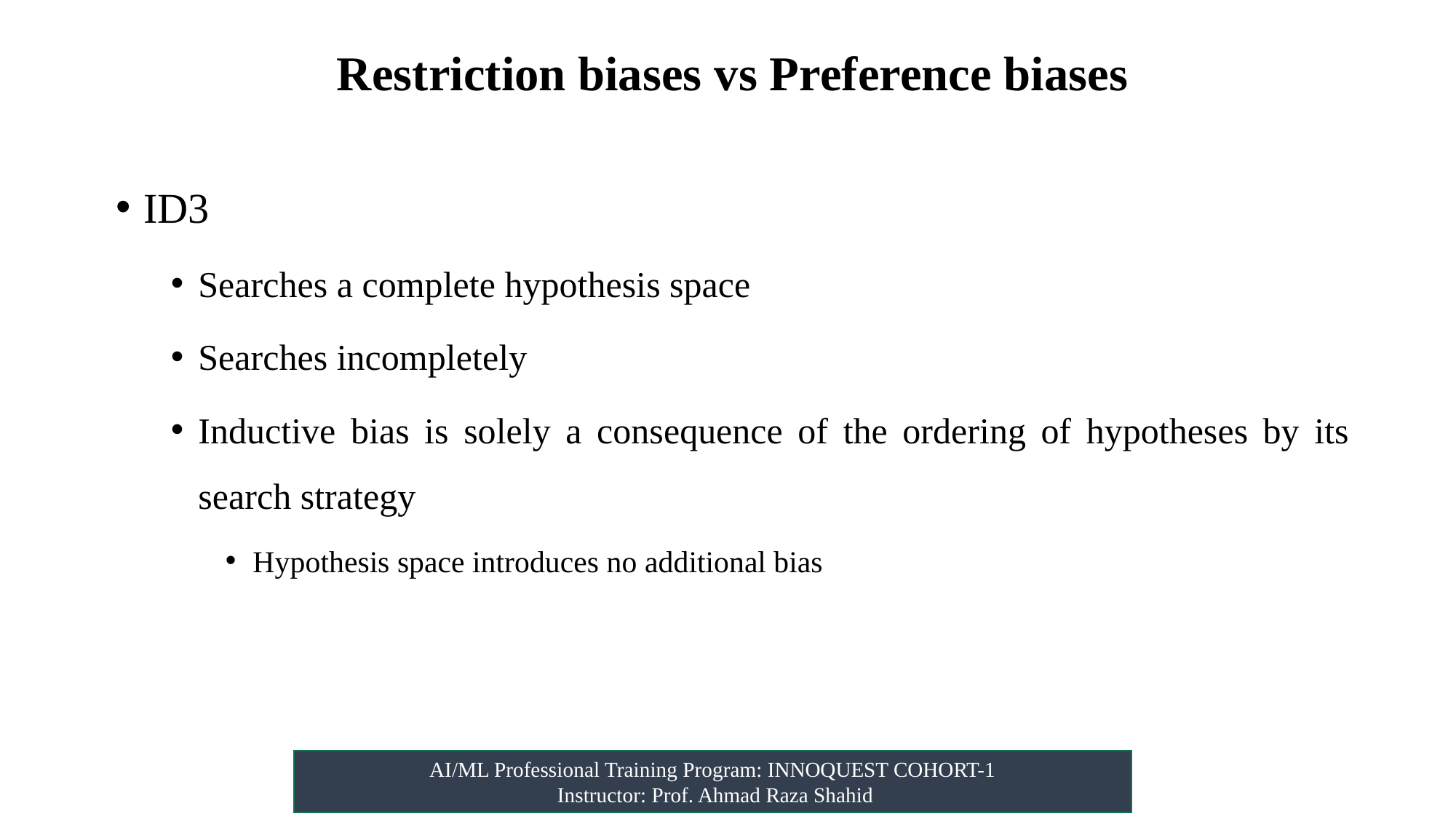

# Restriction biases vs Preference biases
ID3
Searches a complete hypothesis space
Searches incompletely
Inductive bias is solely a consequence of the ordering of hypotheses by its search strategy
Hypothesis space introduces no additional bias
AI/ML Professional Training Program: INNOQUEST COHORT-1
 Instructor: Prof. Ahmad Raza Shahid
(Quinlan 1986)